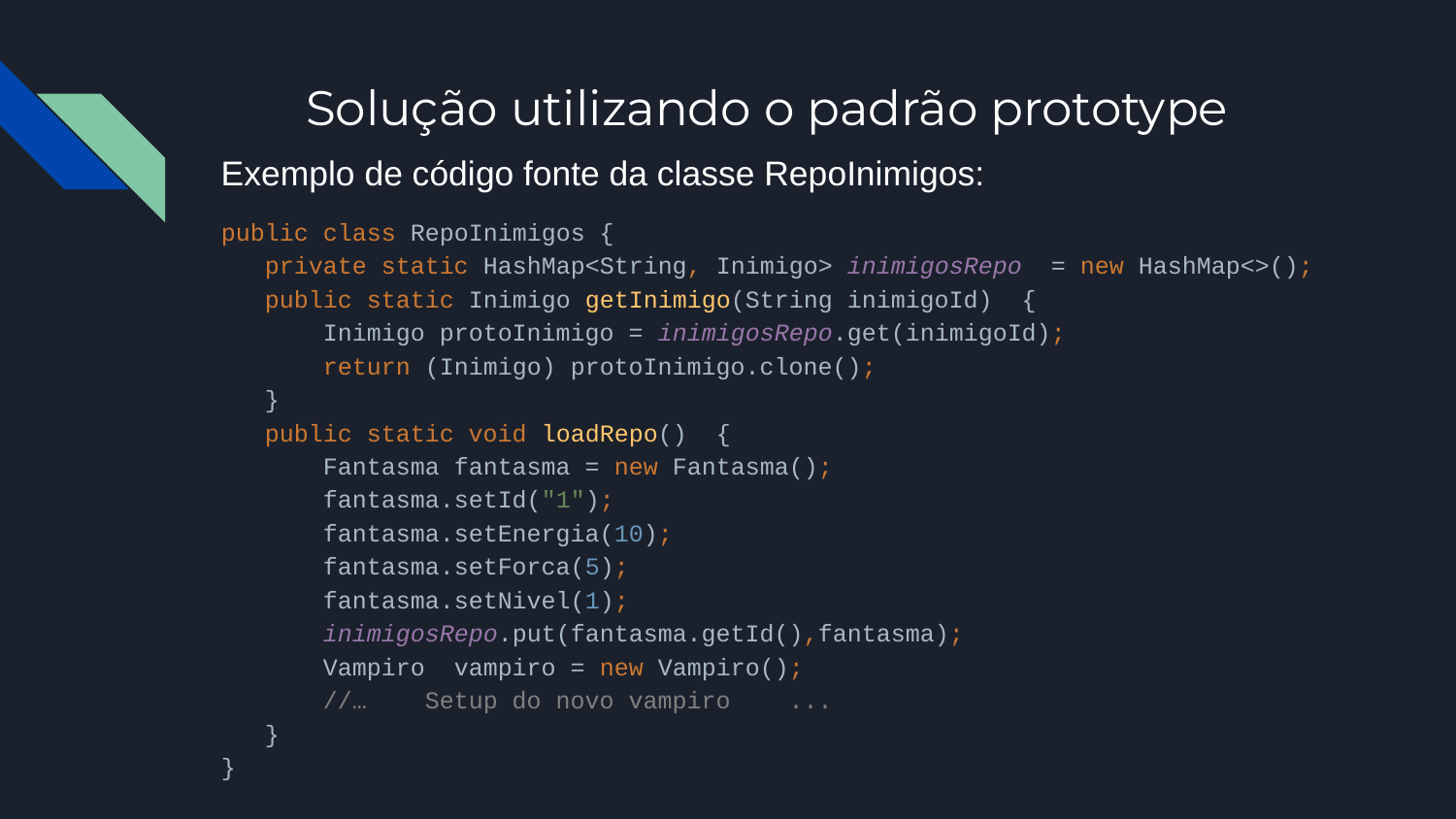

# Solução utilizando o padrão prototype

Exemplo de código fonte da classe RepoInimigos:
public class RepoInimigos {
   private static HashMap<String, Inimigo> inimigosRepo  = new HashMap<>();
   public static Inimigo getInimigo(String inimigoId)  {
       Inimigo protoInimigo = inimigosRepo.get(inimigoId);
       return (Inimigo) protoInimigo.clone();
   }
   public static void loadRepo()  {
       Fantasma fantasma = new Fantasma();
       fantasma.setId("1");
       fantasma.setEnergia(10);
       fantasma.setForca(5);
       fantasma.setNivel(1);
       inimigosRepo.put(fantasma.getId(),fantasma);
       Vampiro  vampiro = new Vampiro();
       //…    Setup do novo vampiro    ...
   }
}